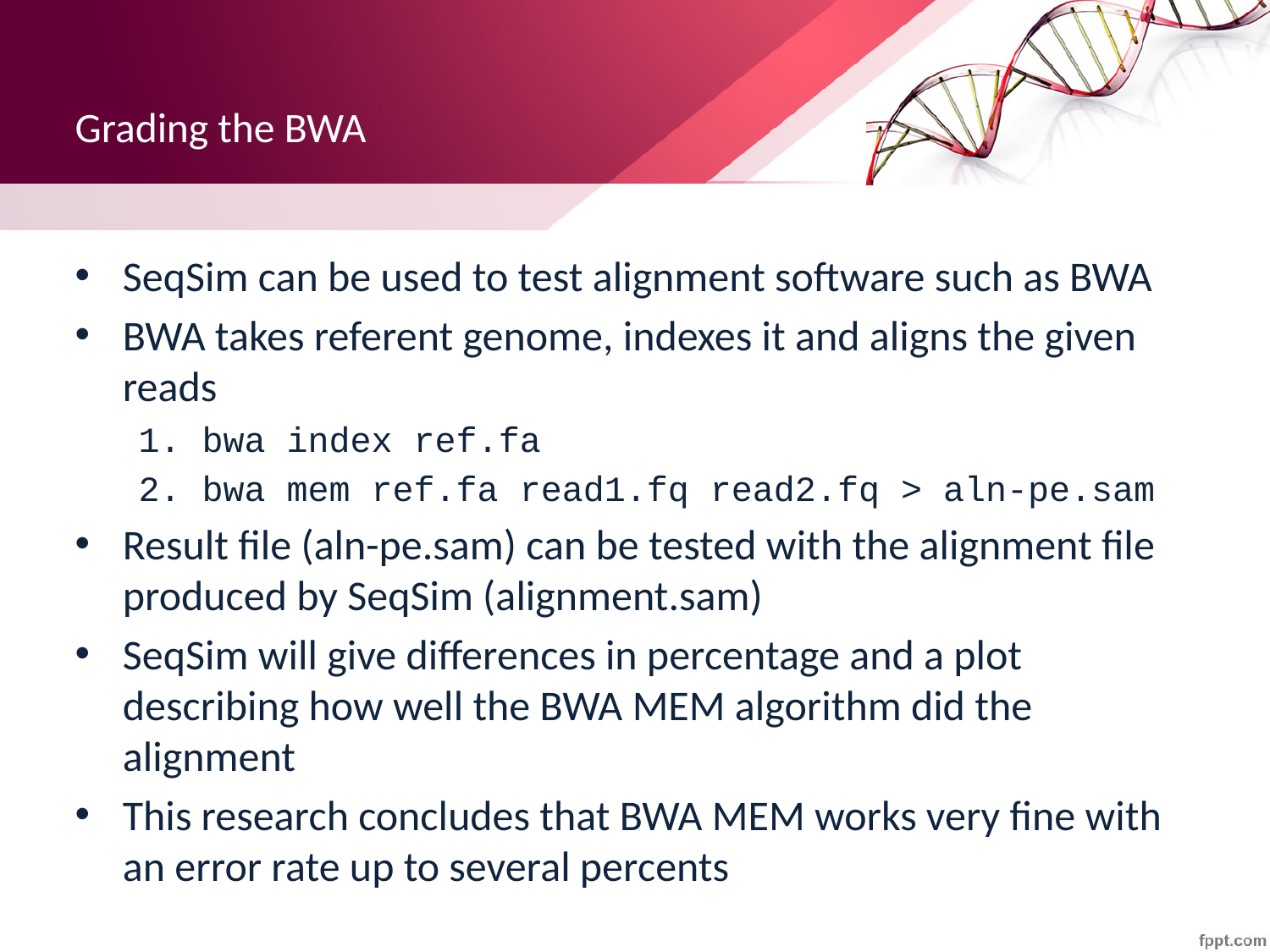

# Grading the BWA
SeqSim can be used to test alignment software such as BWA
BWA takes referent genome, indexes it and aligns the given reads
bwa index ref.fa
bwa mem ref.fa read1.fq read2.fq > aln-pe.sam
Result file (aln-pe.sam) can be tested with the alignment file produced by SeqSim (alignment.sam)
SeqSim will give differences in percentage and a plot describing how well the BWA MEM algorithm did the alignment
This research concludes that BWA MEM works very fine with an error rate up to several percents